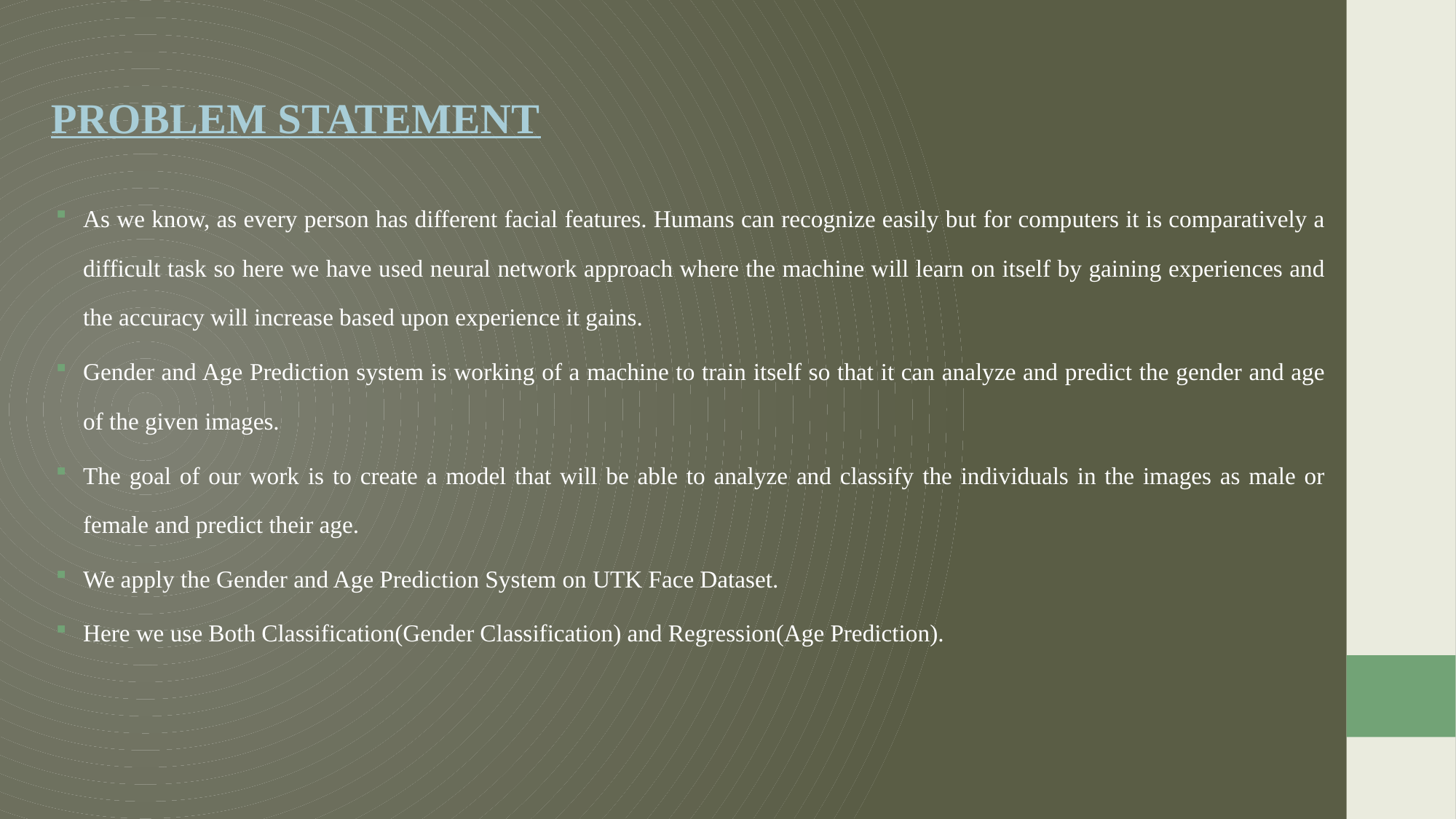

PROBLEM STATEMENT
As we know, as every person has different facial features. Humans can recognize easily but for computers it is comparatively a difficult task so here we have used neural network approach where the machine will learn on itself by gaining experiences and the accuracy will increase based upon experience it gains.
Gender and Age Prediction system is working of a machine to train itself so that it can analyze and predict the gender and age of the given images.
The goal of our work is to create a model that will be able to analyze and classify the individuals in the images as male or female and predict their age.
We apply the Gender and Age Prediction System on UTK Face Dataset.
Here we use Both Classification(Gender Classification) and Regression(Age Prediction).